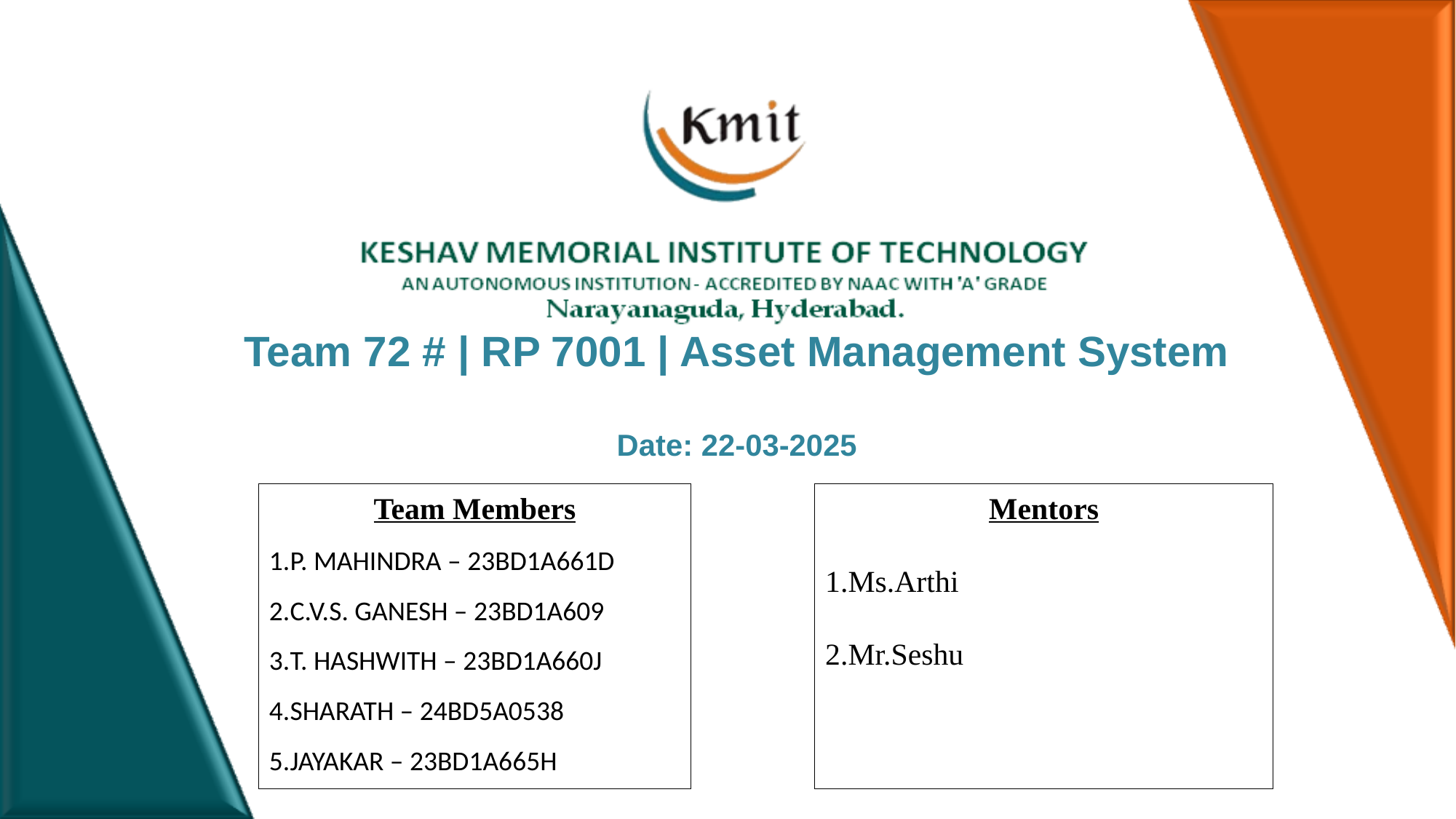

Team 72 # | RP 7001 | Asset Management System

Date: 22-03-2025
Mentors

1.Ms.Arthi

2.Mr.Seshu

Team Members

P. MAHINDRA – 23BD1A661D​

C.V.S. GANESH – 23BD1A609​

T. HASHWITH – 23BD1A660J​

SHARATH – 24BD5A0538​

JAYAKAR – 23BD1A665H